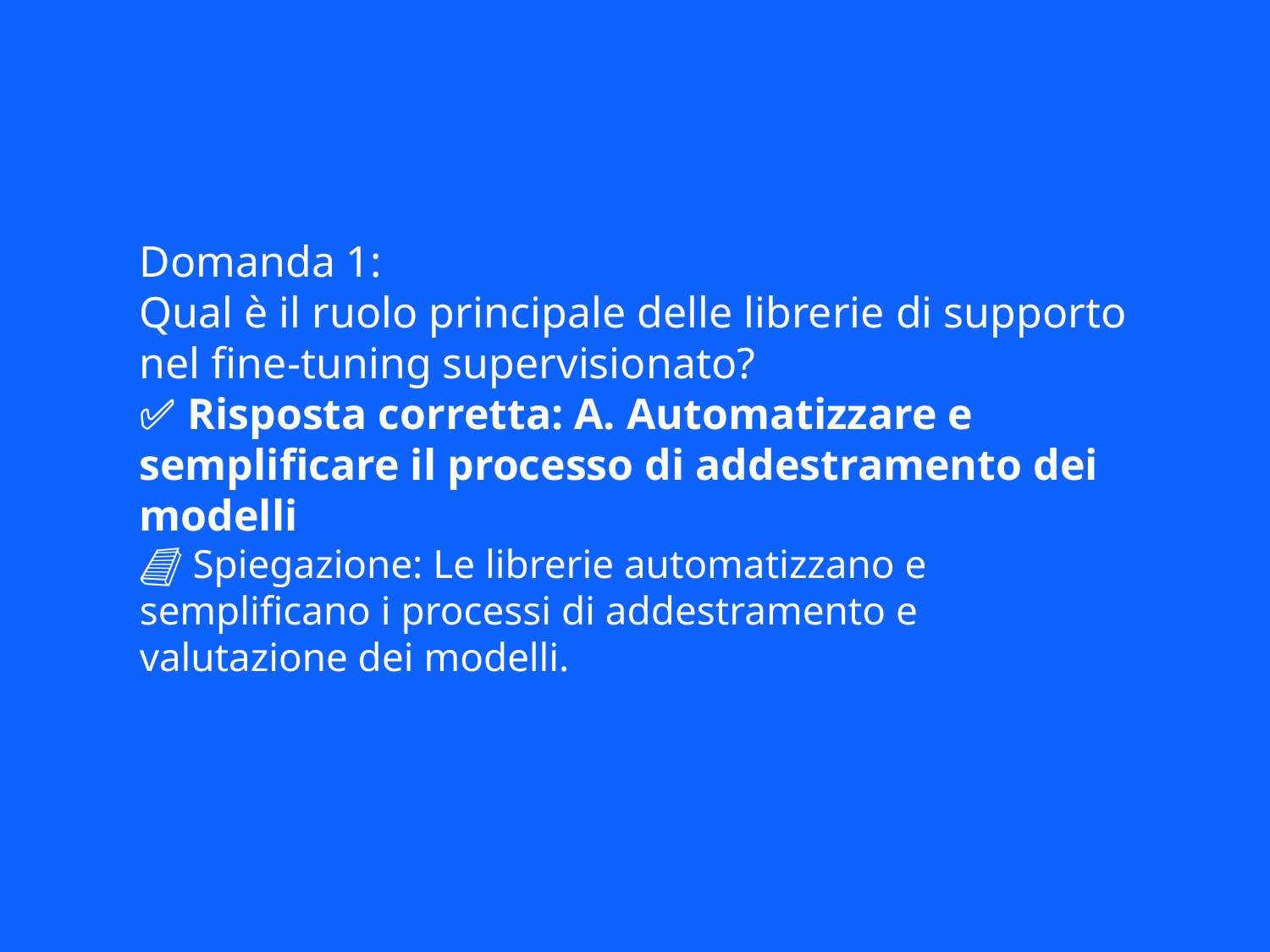

Domanda 1:
Qual è il ruolo principale delle librerie di supporto nel fine-tuning supervisionato?
✅ Risposta corretta: A. Automatizzare e semplificare il processo di addestramento dei modelli
📘 Spiegazione: Le librerie automatizzano e semplificano i processi di addestramento e valutazione dei modelli.